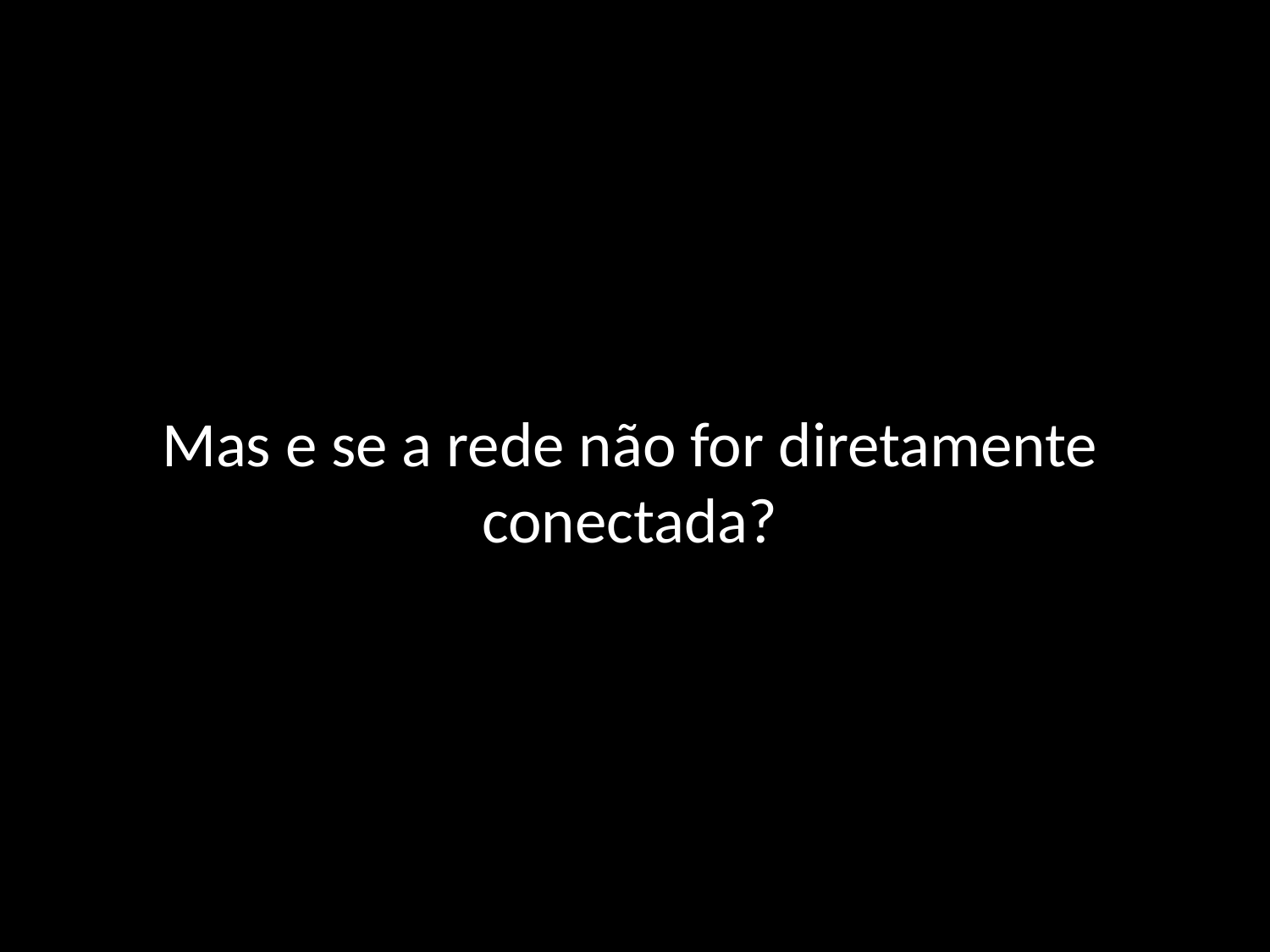

Mas e se a rede não for diretamente conectada?